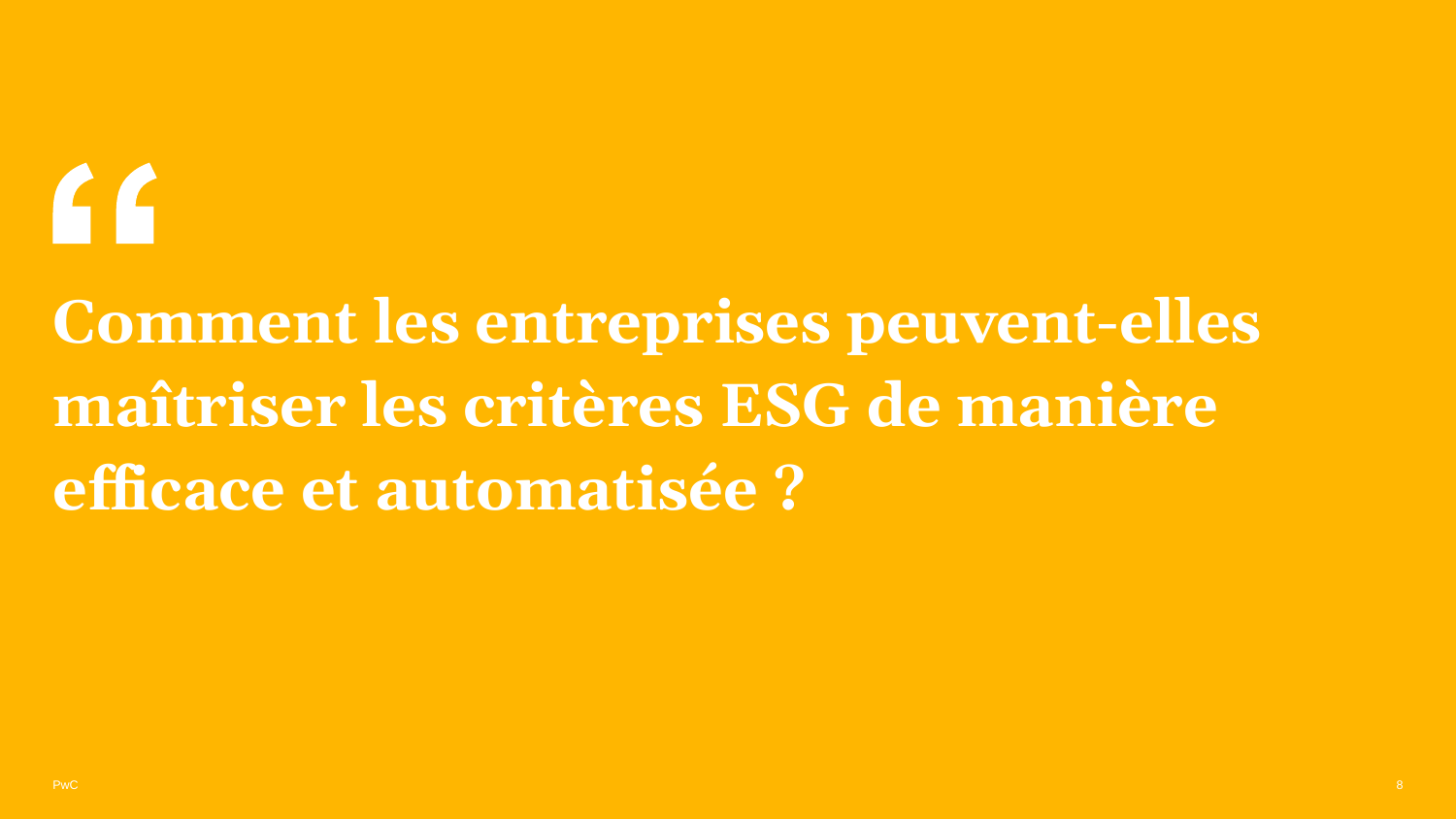

Comment les entreprises peuvent-elles maîtriser les critères ESG de manière efficace et automatisée ?

8